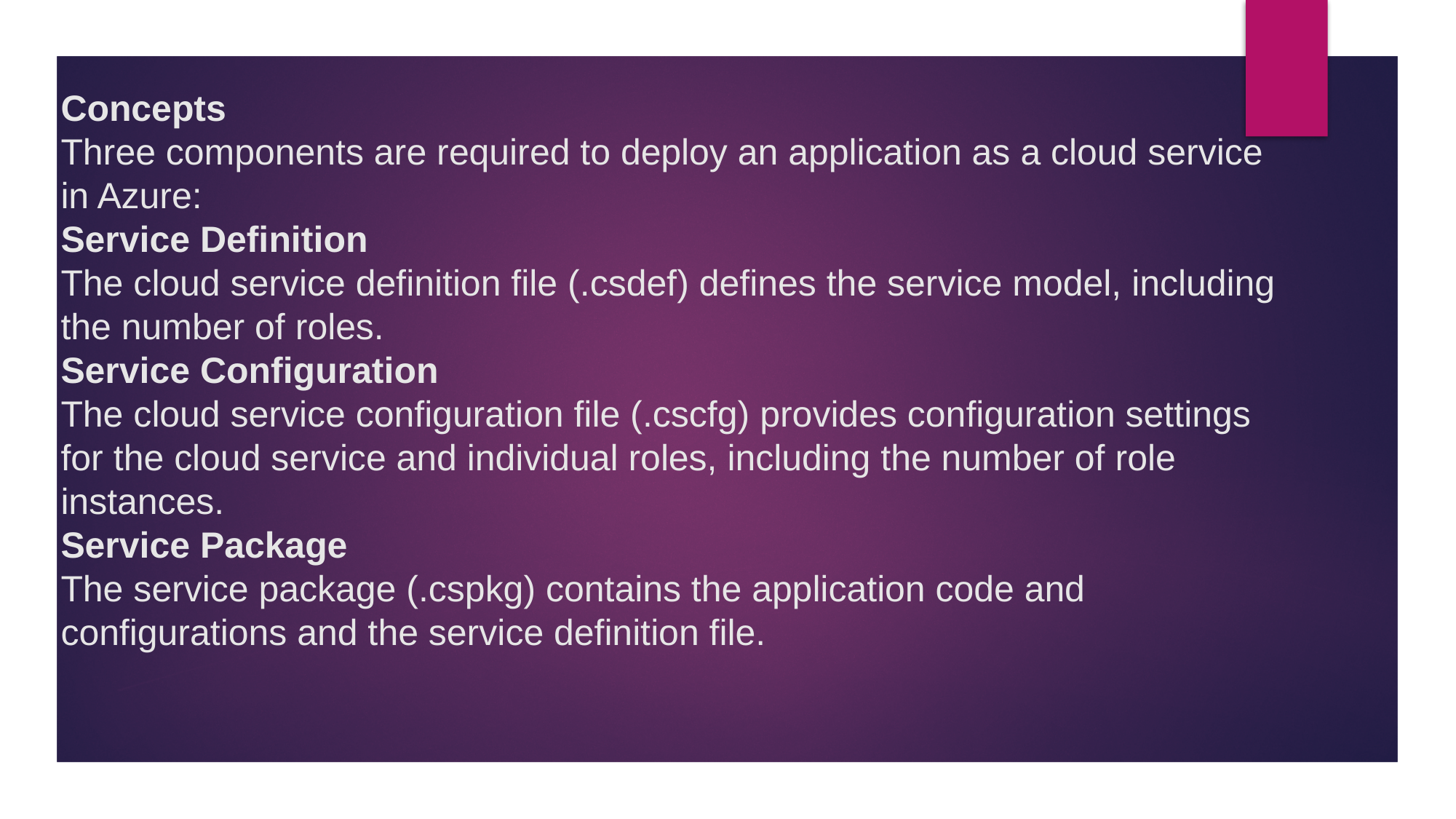

# Concepts Three components are required to deploy an application as a cloud service in Azure: Service Definition The cloud service definition file (.csdef) defines the service model, including the number of roles. Service Configuration The cloud service configuration file (.cscfg) provides configuration settings for the cloud service and individual roles, including the number of role instances. Service Package The service package (.cspkg) contains the application code and configurations and the service definition file.